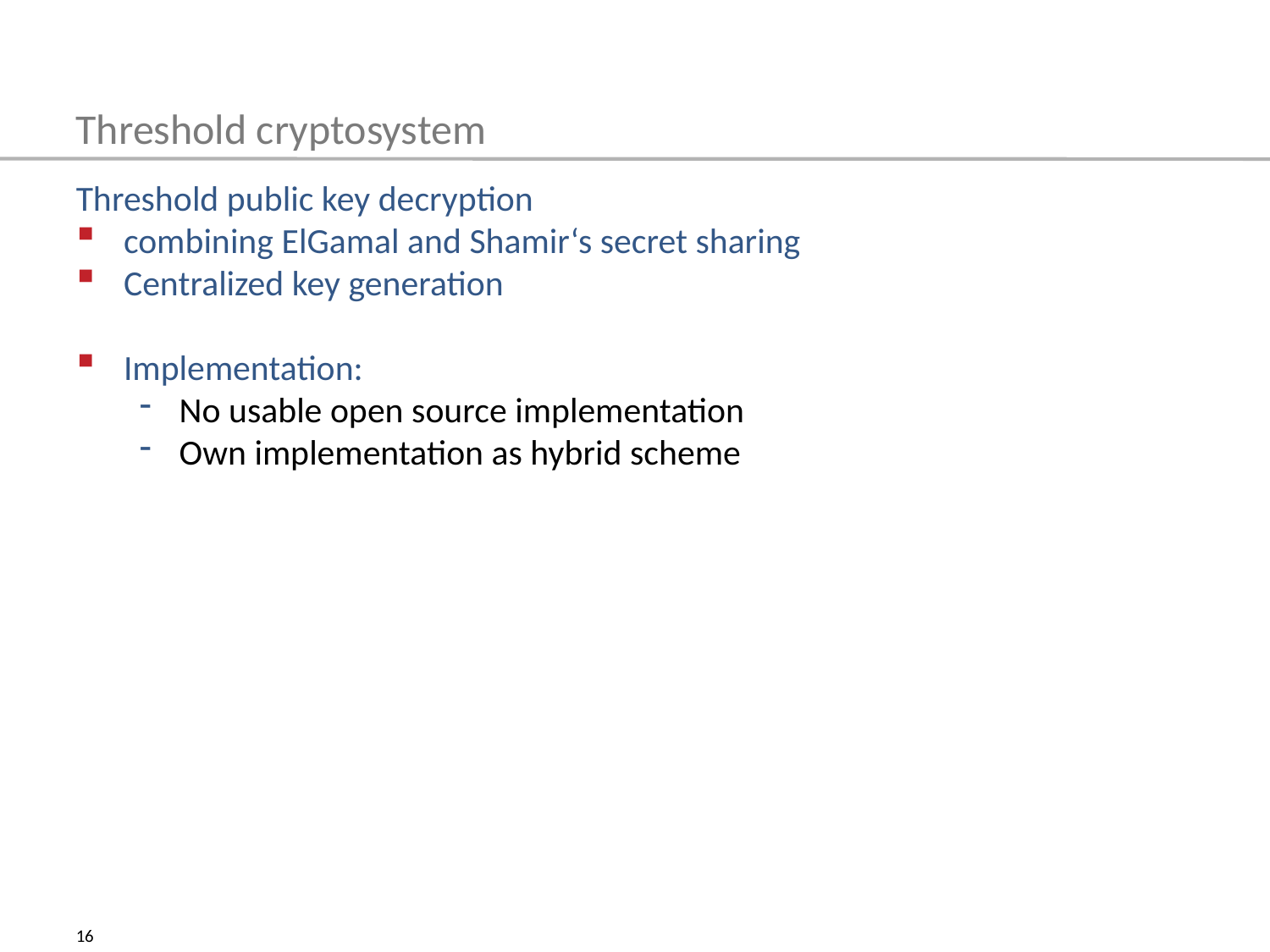

Threshold cryptosystem
Threshold public key decryption
combining ElGamal and Shamir‘s secret sharing
Centralized key generation

Implementation:
No usable open source implementation
Own implementation as hybrid scheme